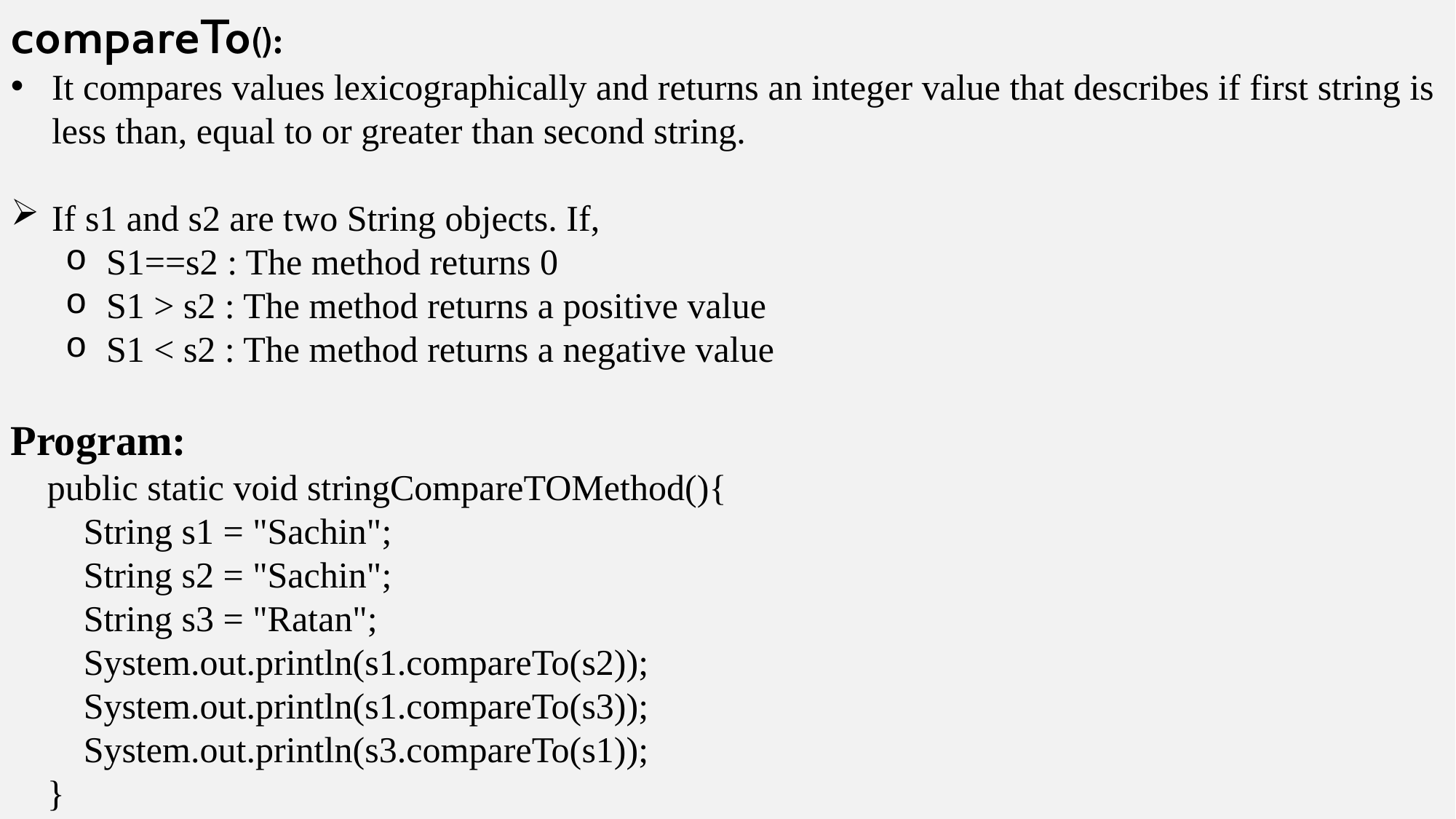

compareTo():
It compares values lexicographically and returns an integer value that describes if first string is less than, equal to or greater than second string.

If s1 and s2 are two String objects. If,
S1==s2 : The method returns 0
S1 > s2 : The method returns a positive value
S1 < s2 : The method returns a negative value

Program:
    public static void stringCompareTOMethod(){
        String s1 = "Sachin";
        String s2 = "Sachin";
        String s3 = "Ratan";
        System.out.println(s1.compareTo(s2));
        System.out.println(s1.compareTo(s3));
        System.out.println(s3.compareTo(s1));
    }